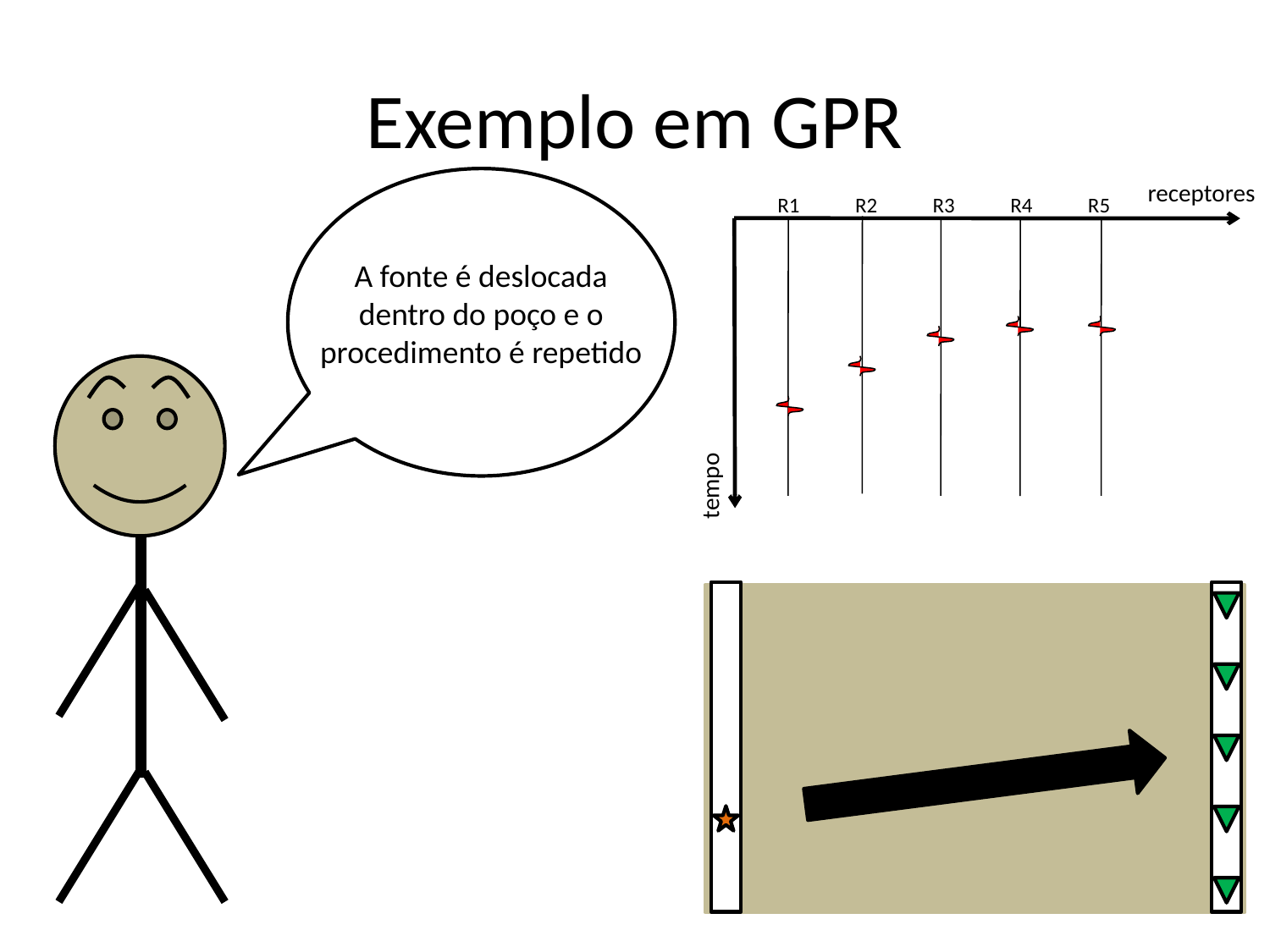

# Exemplo em GPR

receptores
R1
R2
R3
R4
R5

A fonte é deslocada dentro do poço e o procedimento é repetido

tempo